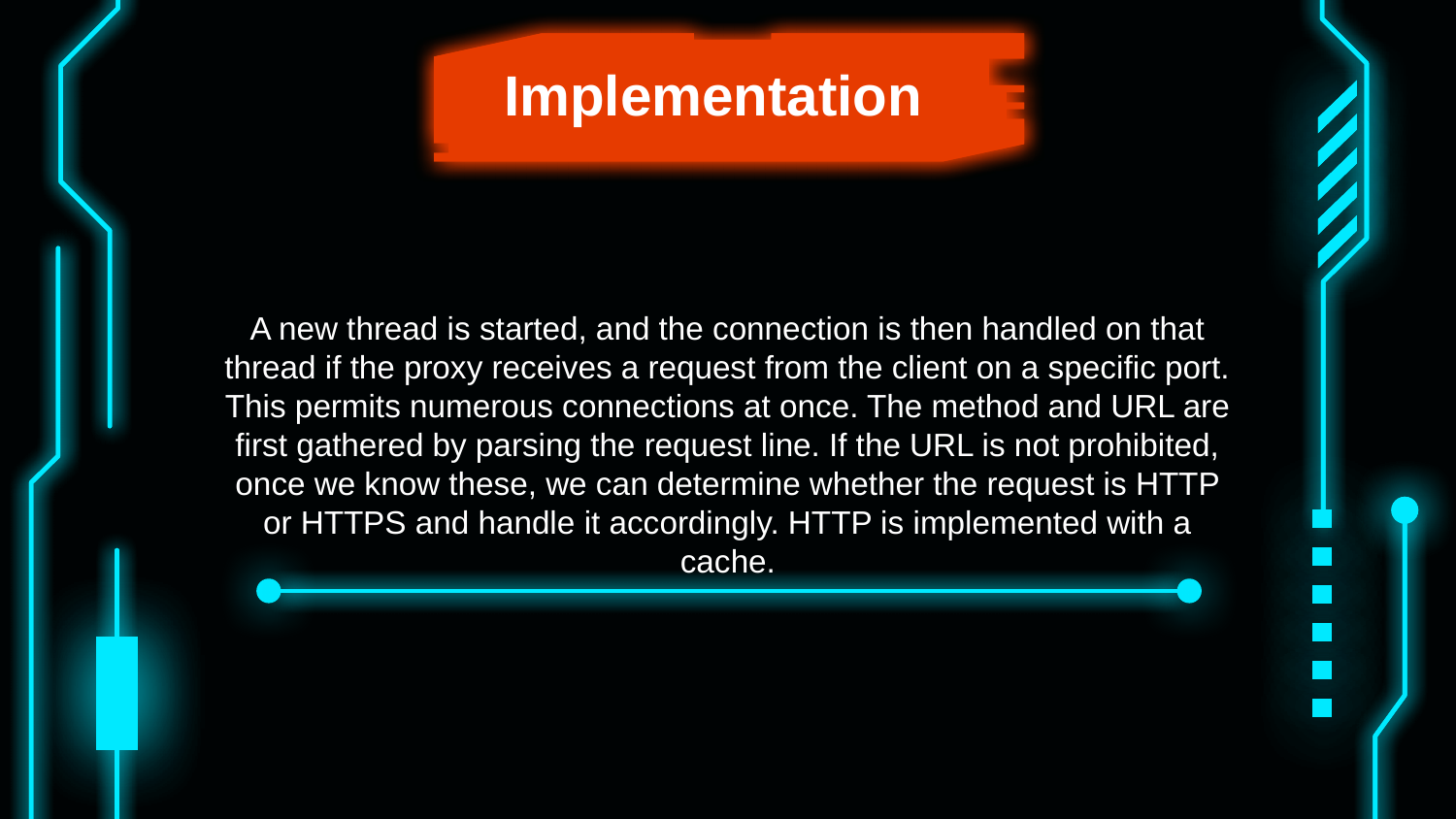

# Implementation
A new thread is started, and the connection is then handled on that thread if the proxy receives a request from the client on a specific port. This permits numerous connections at once. The method and URL are first gathered by parsing the request line. If the URL is not prohibited, once we know these, we can determine whether the request is HTTP or HTTPS and handle it accordingly. HTTP is implemented with a cache.